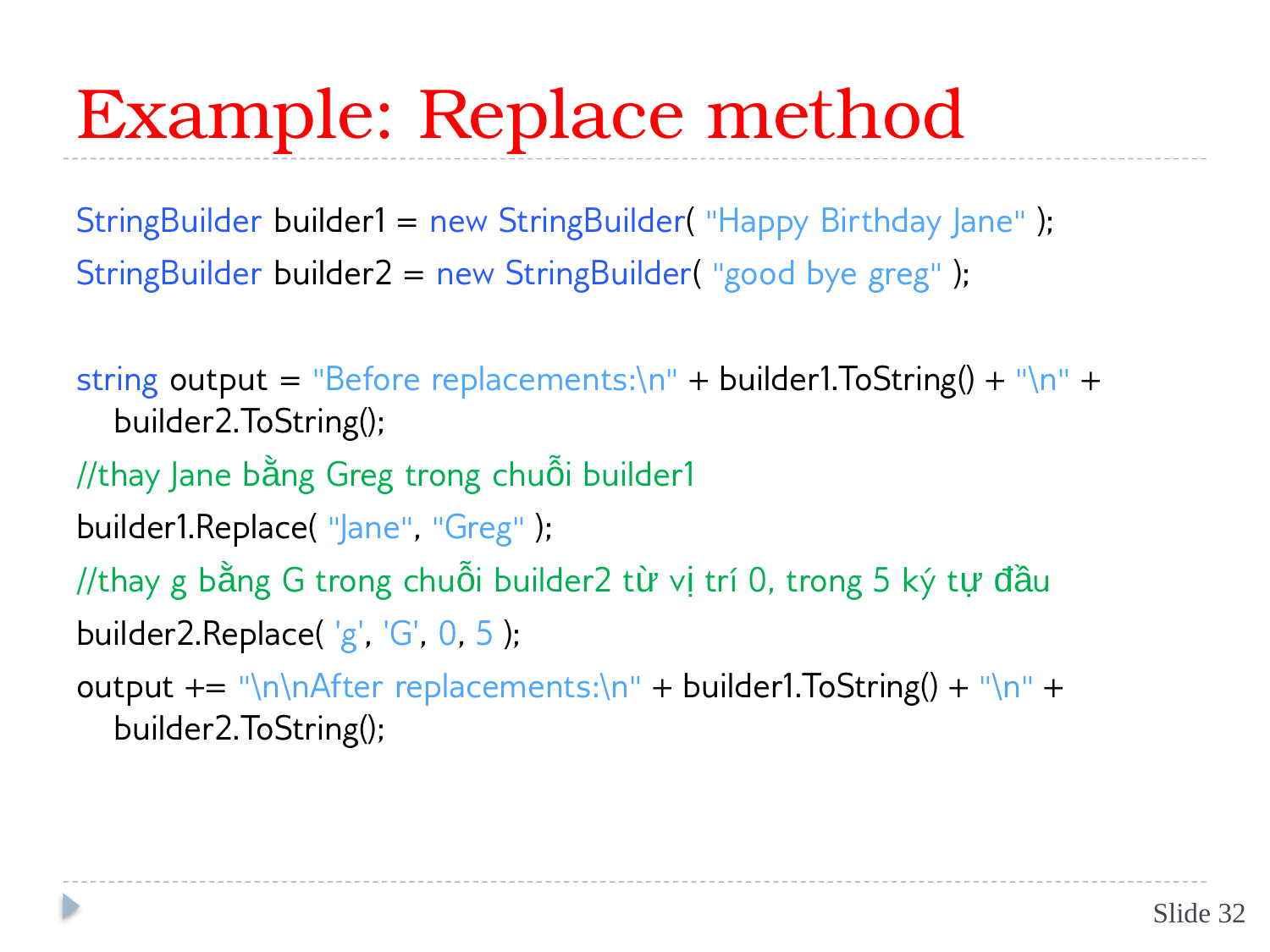

# Example: Replace method
StringBuilder builder1 = new StringBuilder( "Happy Birthday Jane" );
StringBuilder builder2 = new StringBuilder( "good bye greg" );

string output = "Before replacements:\n" + builder1.ToString() + "\n" + builder2.ToString();
//thay Jane bằng Greg trong chuỗi builder1
builder1.Replace( "Jane", "Greg" );
//thay g bằng G trong chuỗi builder2 từ vị trí 0, trong 5 ký tự đầu
builder2.Replace( 'g', 'G', 0, 5 );
output += "\n\nAfter replacements:\n" + builder1.ToString() + "\n" + builder2.ToString();

Slide 32